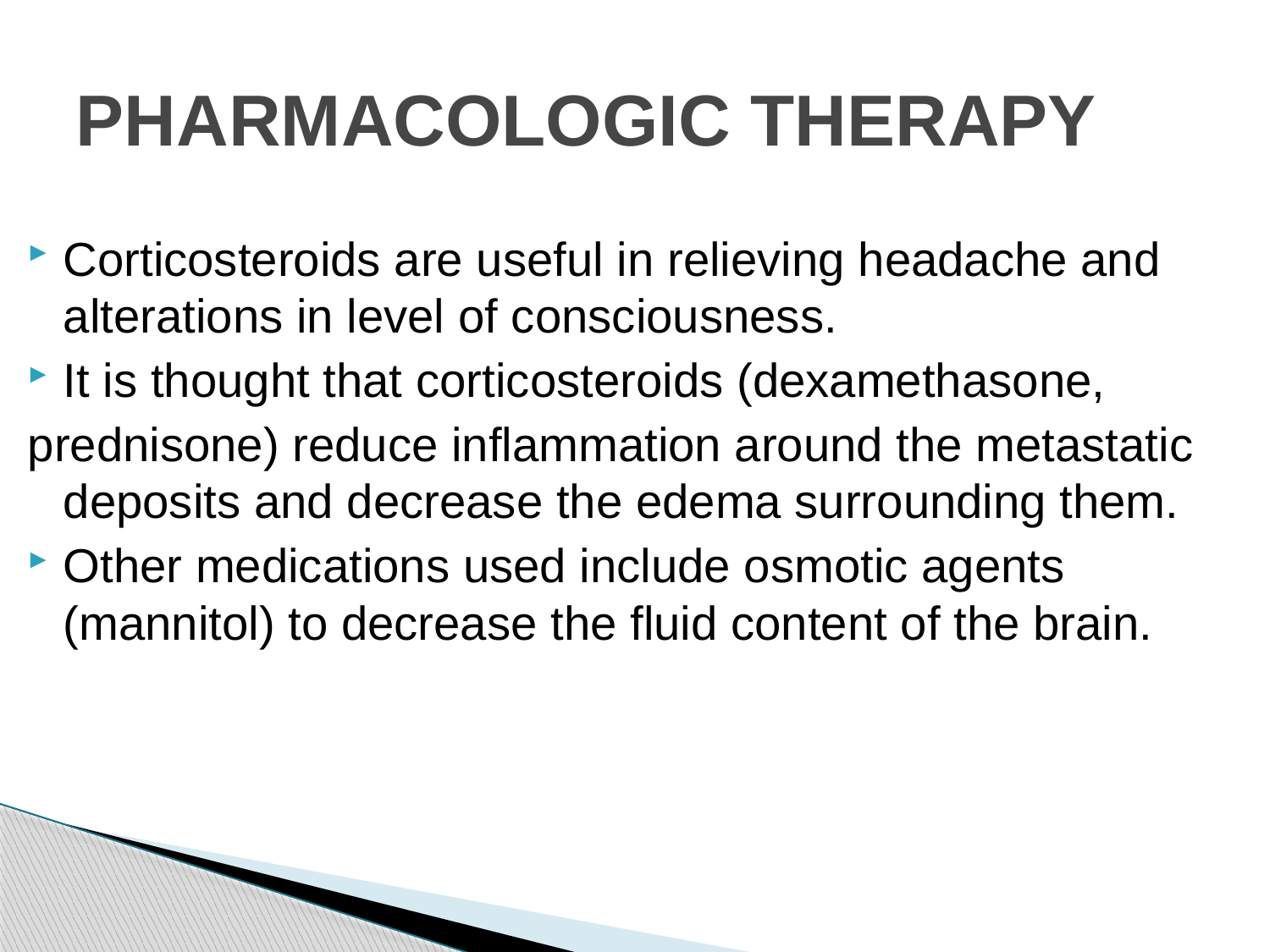

# PHARMACOLOGIC THERAPY
Corticosteroids are useful in relieving headache and alterations in level of consciousness.
It is thought that corticosteroids (dexamethasone,
prednisone) reduce inflammation around the metastatic deposits and decrease the edema surrounding them.
Other medications used include osmotic agents (mannitol) to decrease the fluid content of the brain.